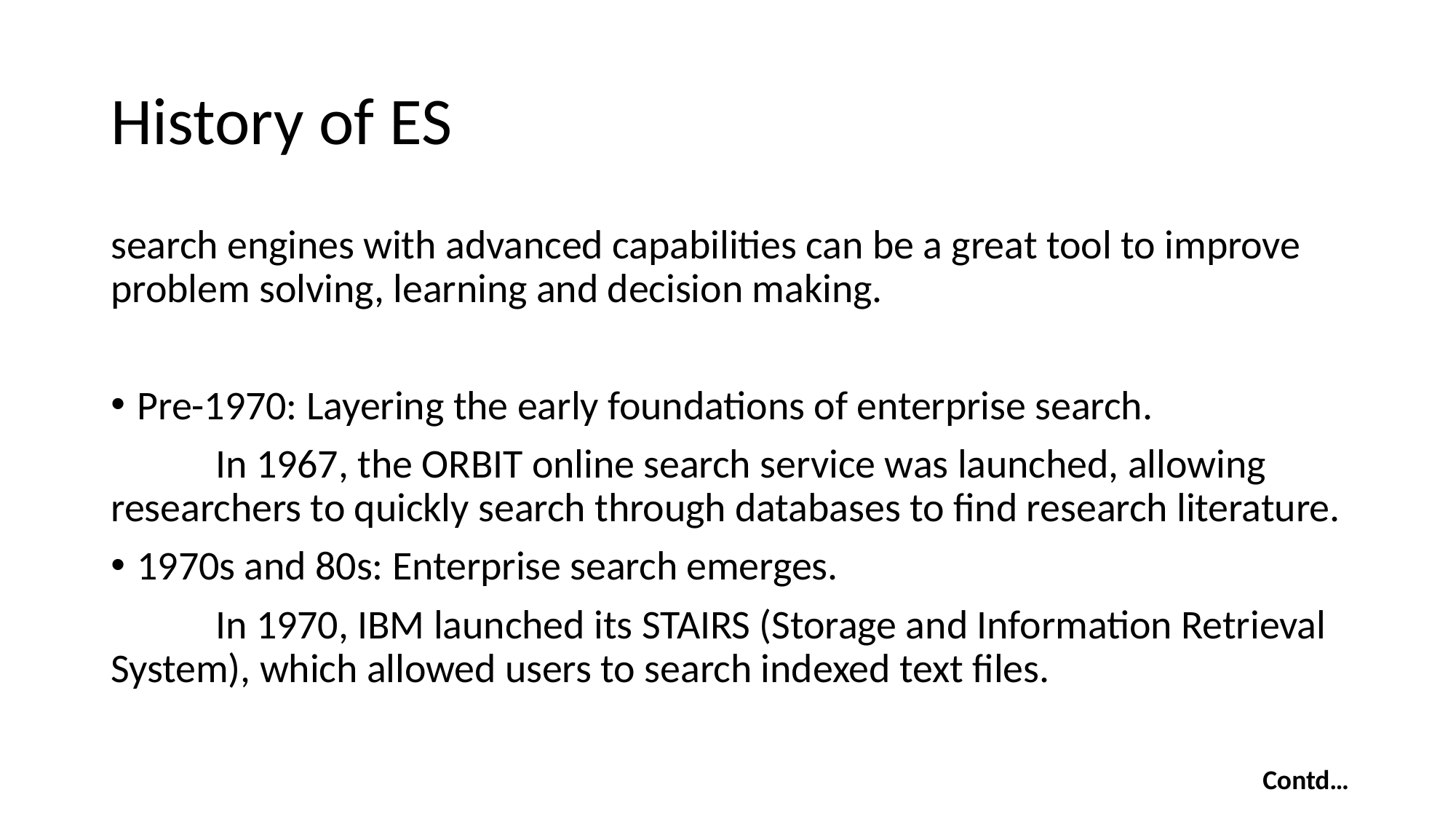

# History of ES
search engines with advanced capabilities can be a great tool to improve problem solving, learning and decision making.

Pre-1970: Layering the early foundations of enterprise search.
	In 1967, the ORBIT online search service was launched, allowing researchers to quickly search through databases to find research literature.
1970s and 80s: Enterprise search emerges.
	In 1970, IBM launched its STAIRS (Storage and Information Retrieval System), which allowed users to search indexed text files.
Contd…